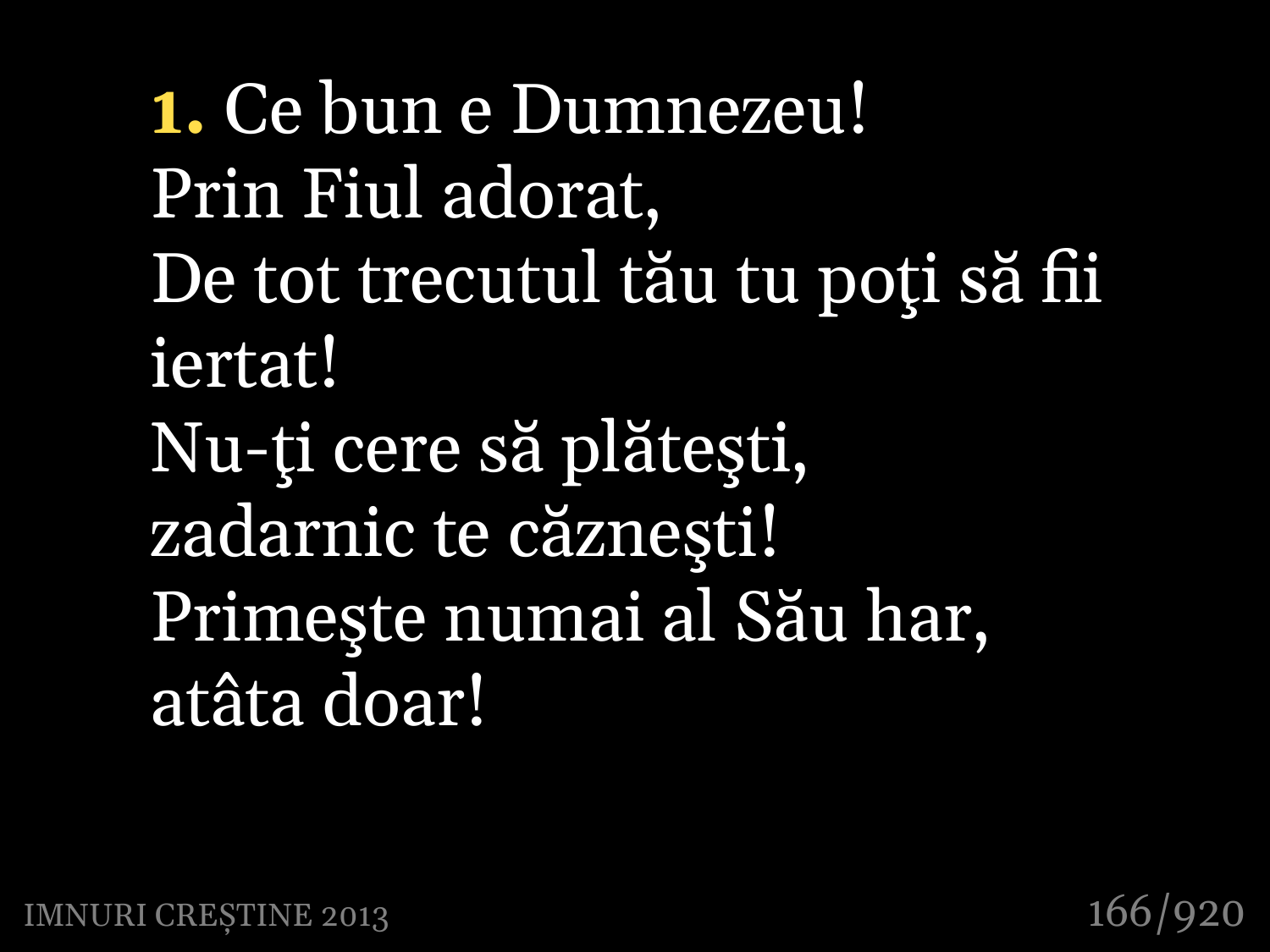

1. Ce bun e Dumnezeu!
Prin Fiul adorat,
De tot trecutul tău tu poţi să fii iertat!
Nu-ţi cere să plăteşti,
zadarnic te căzneşti!
Primeşte numai al Său har,
atâta doar!
166/920
IMNURI CREȘTINE 2013